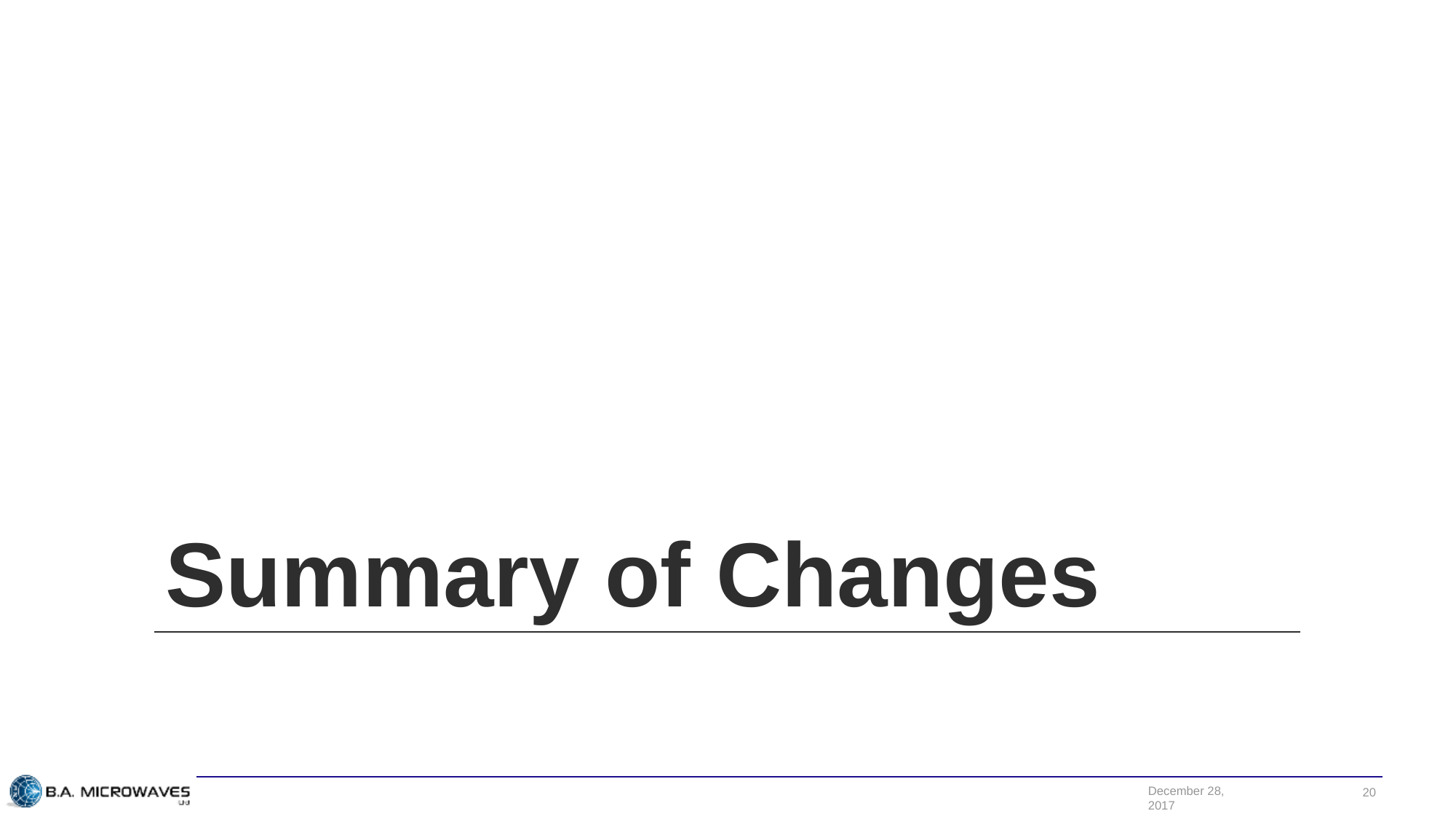

# Summary of Changes

December 28, 2017